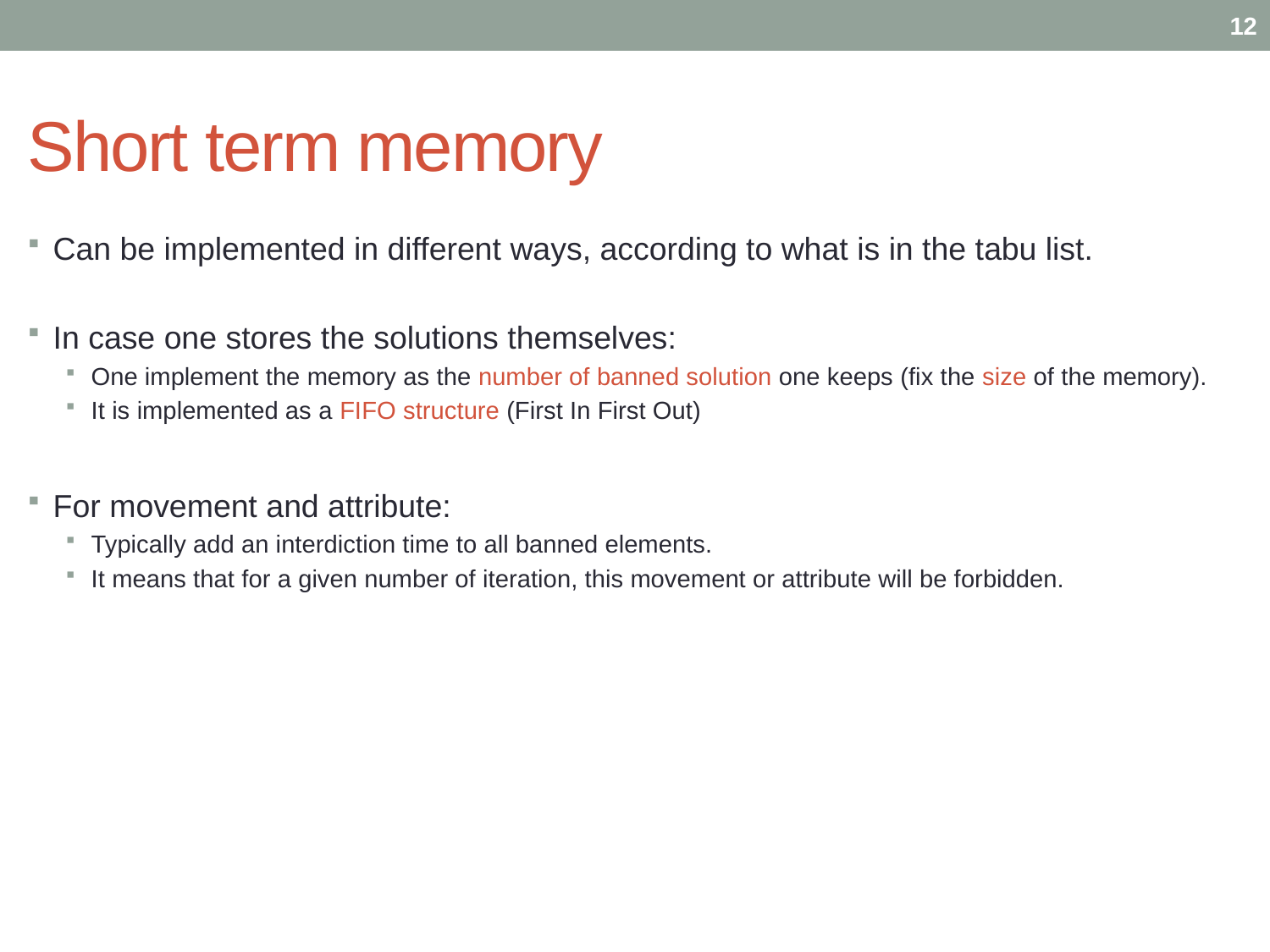

12
# Short term memory
Can be implemented in different ways, according to what is in the tabu list.

In case one stores the solutions themselves:
One implement the memory as the number of banned solution one keeps (fix the size of the memory).
It is implemented as a FIFO structure (First In First Out)

For movement and attribute:
Typically add an interdiction time to all banned elements.
It means that for a given number of iteration, this movement or attribute will be forbidden.